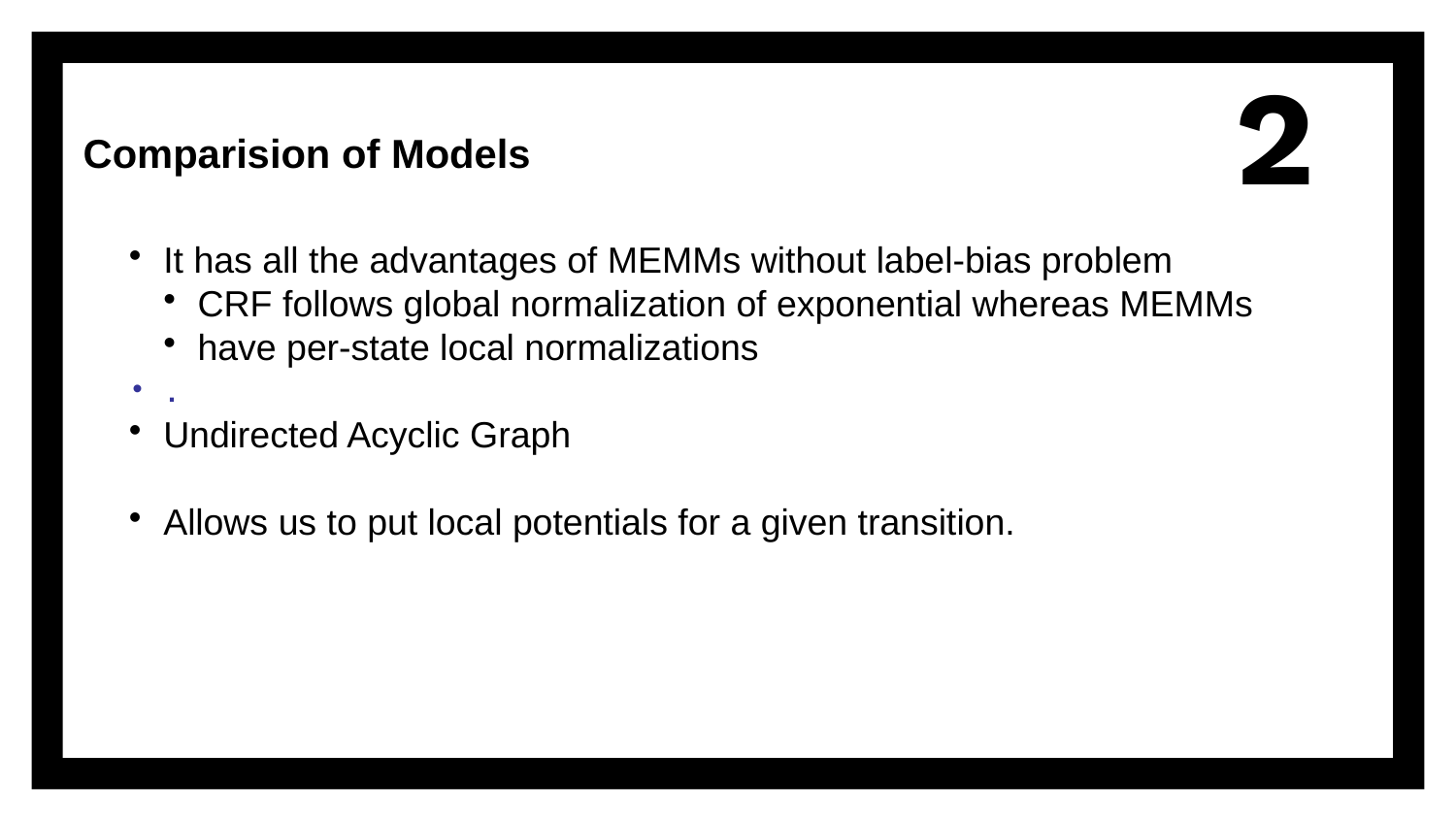

2
Comparision of Models
It has all the advantages of MEMMs without label-bias problem
CRF follows global normalization of exponential whereas MEMMs
have per-state local normalizations

Undirected Acyclic Graph

Allows us to put local potentials for a given transition.

.